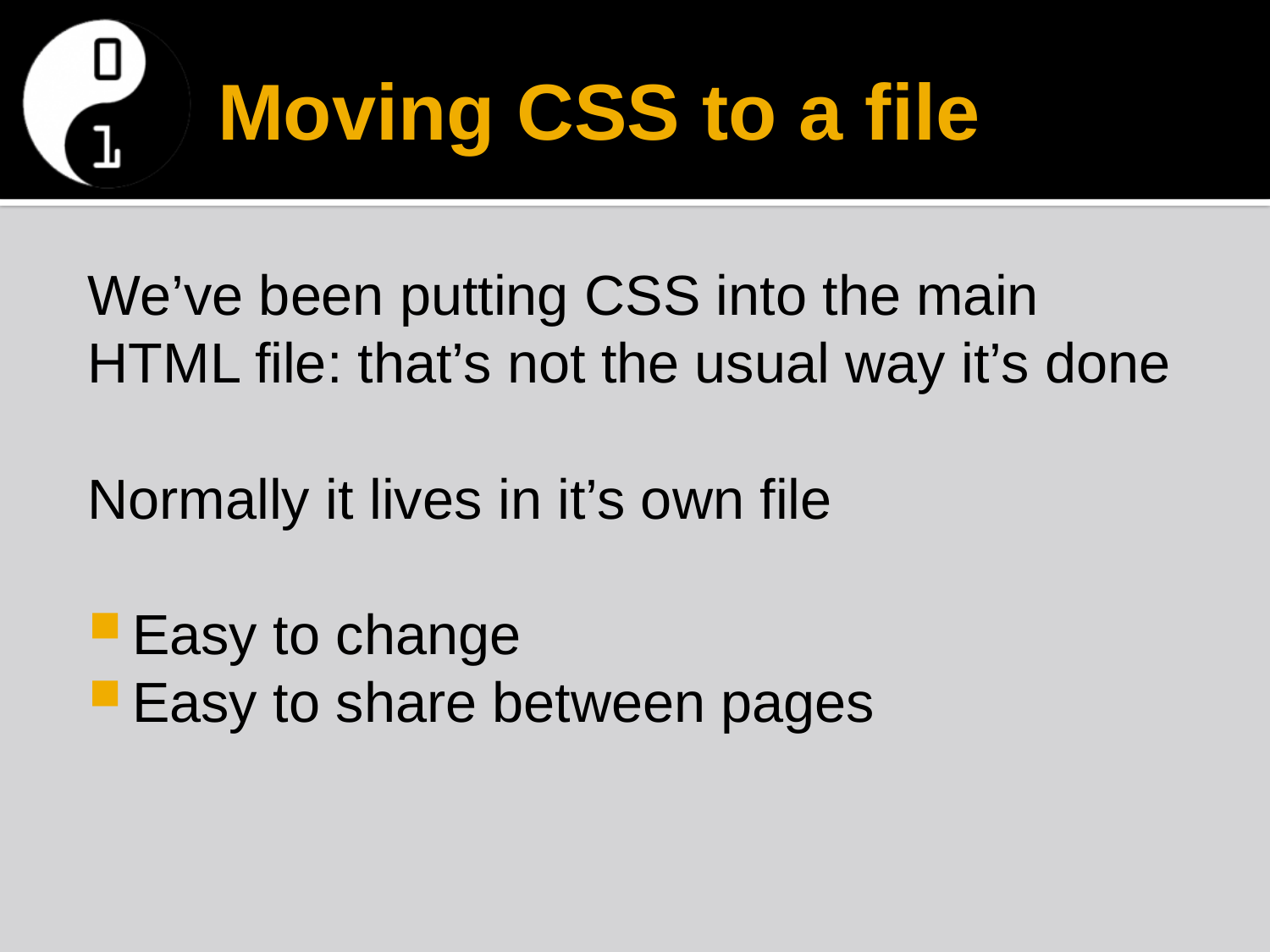

# Moving CSS to a file
We’ve been putting CSS into the main HTML file: that’s not the usual way it’s done

Normally it lives in it’s own file

Easy to change
Easy to share between pages